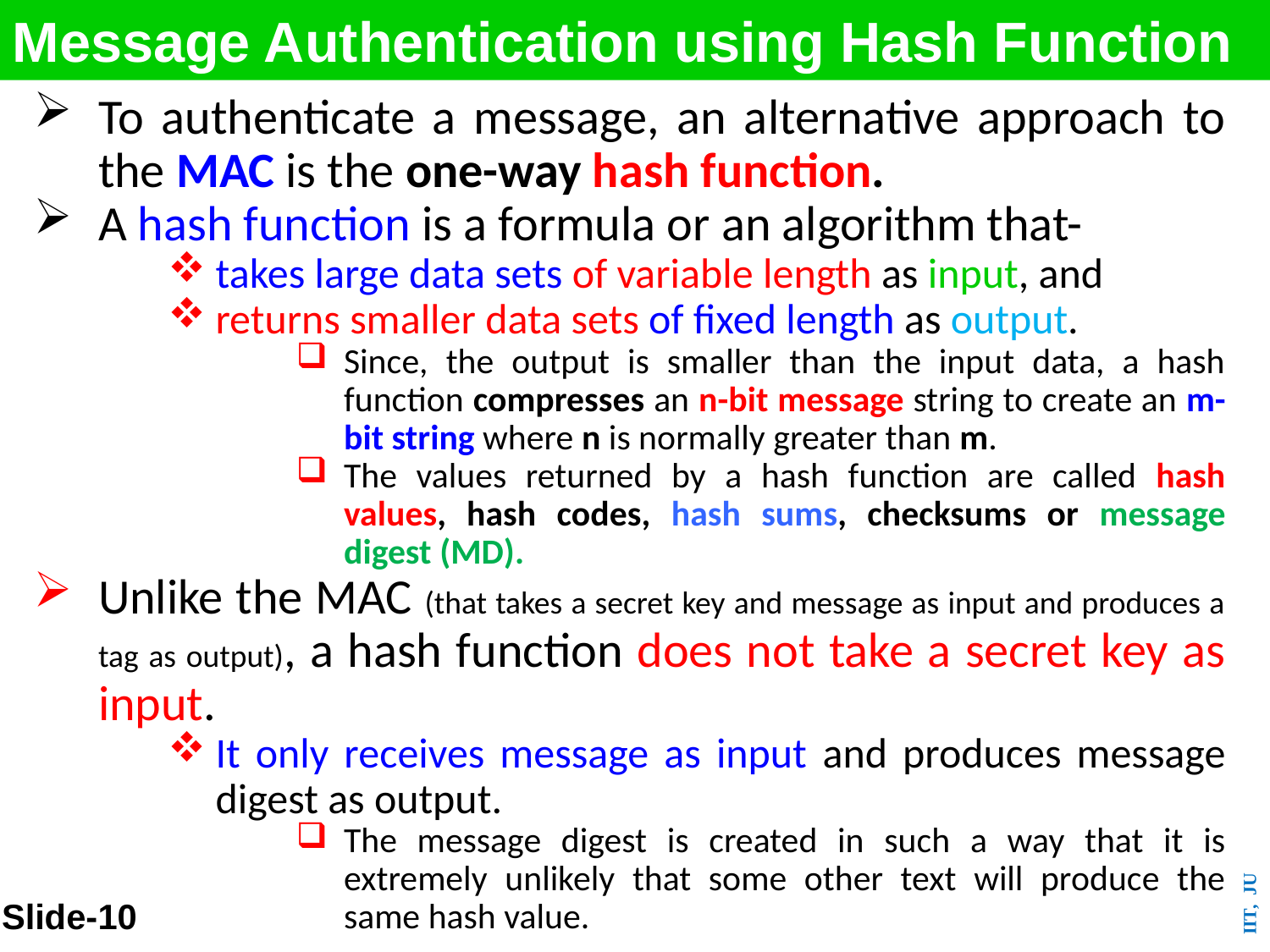

Message Authentication using Hash Function
To authenticate a message, an alternative approach to the MAC is the one-way hash function.
A hash function is a formula or an algorithm that-
takes large data sets of variable length as input, and
returns smaller data sets of fixed length as output.
Since, the output is smaller than the input data, a hash function compresses an n-bit message string to create an m-bit string where n is normally greater than m.
The values returned by a hash function are called hash values, hash codes, hash sums, checksums or message digest (MD).
Unlike the MAC (that takes a secret key and message as input and produces a tag as output), a hash function does not take a secret key as input.
It only receives message as input and produces message digest as output.
The message digest is created in such a way that it is extremely unlikely that some other text will produce the same hash value.
Slide-10